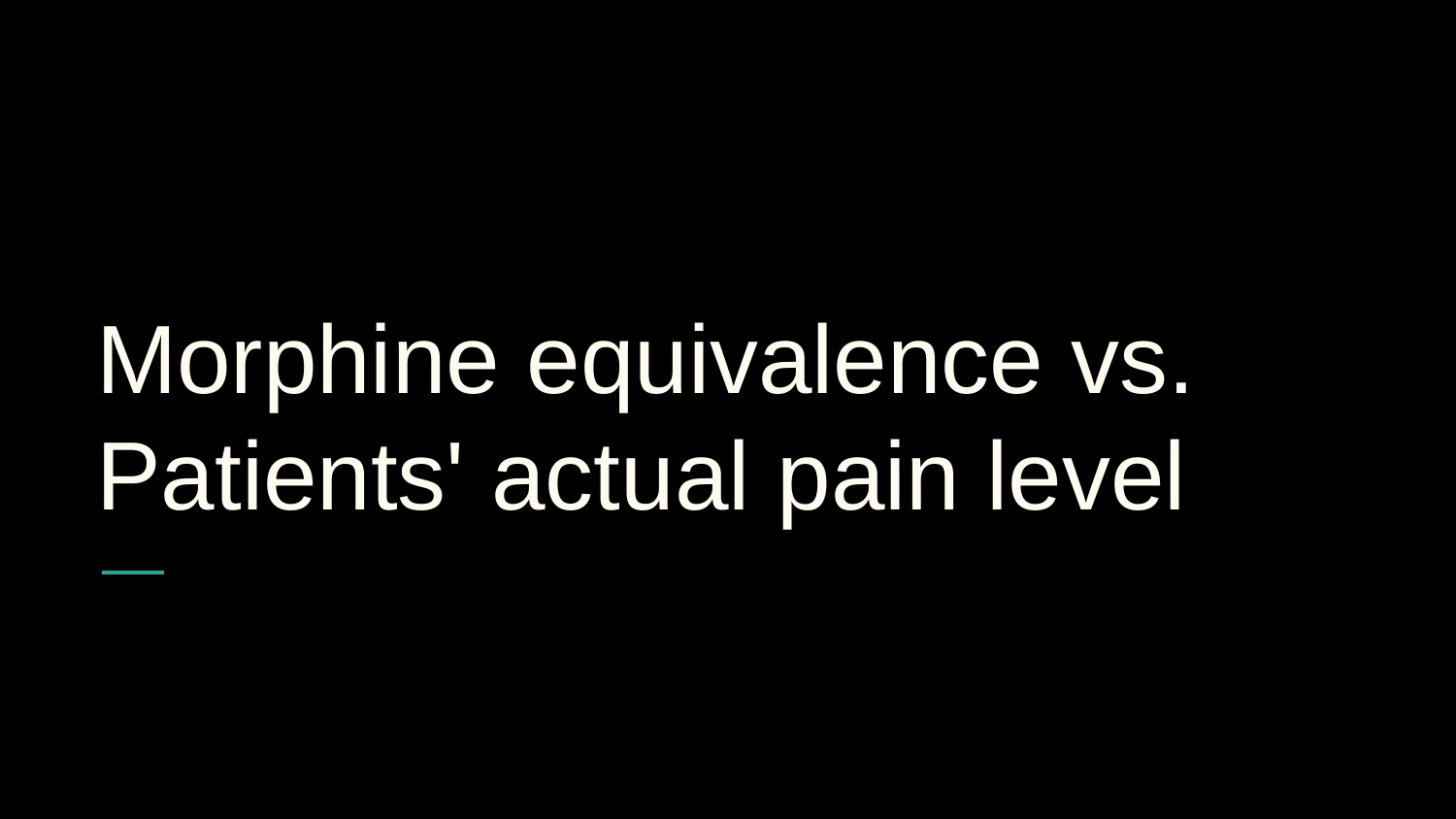

# Morphine equivalence vs. Patients' actual pain level